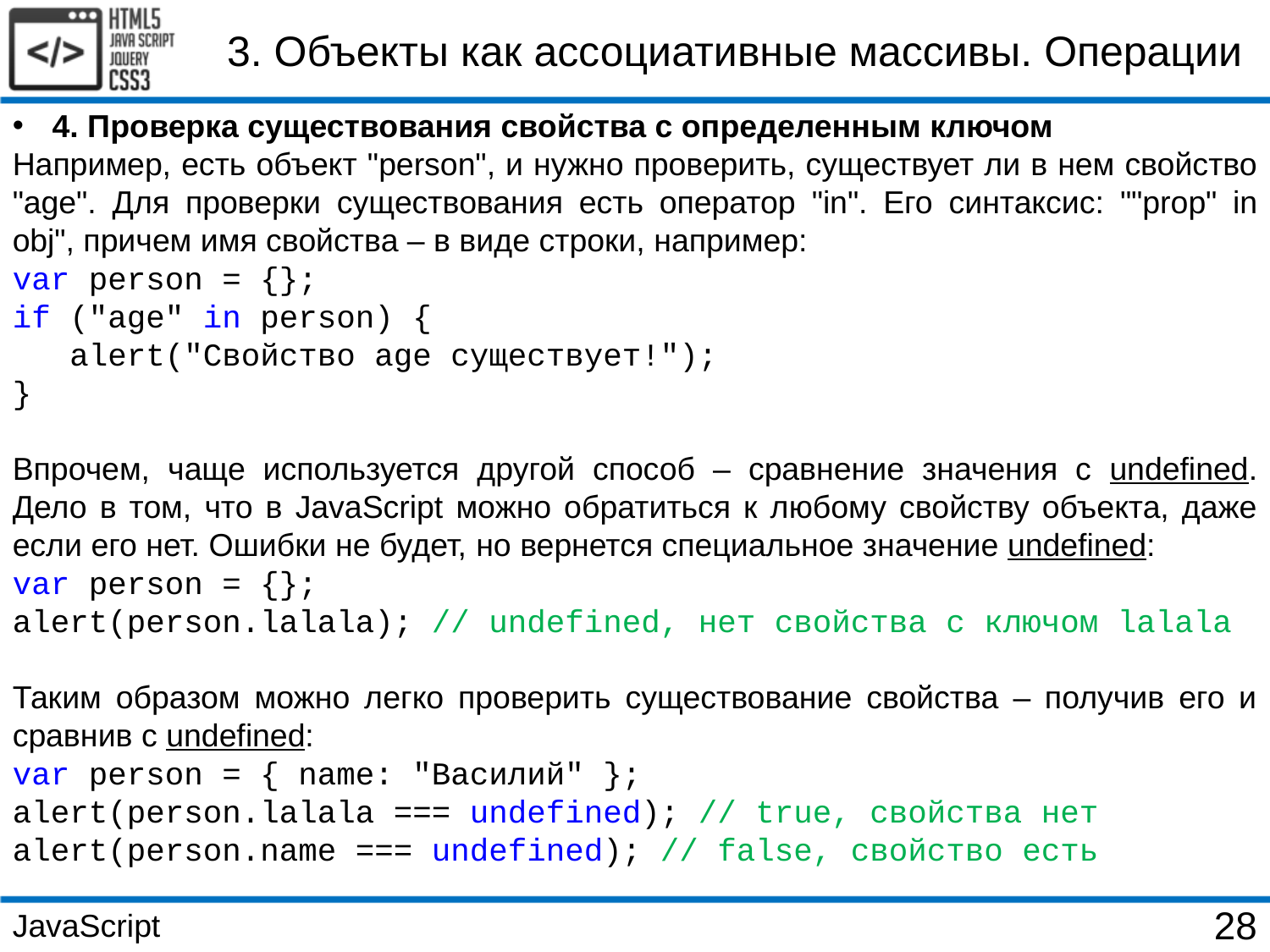

3. Объекты как ассоциативные массивы. Операции
4. Проверка существования свойства с определенным ключом
Например, есть объект "person", и нужно проверить, существует ли в нем свойство "age". Для проверки существования есть оператор "in". Его синтаксис: ""prop" in obj", причем имя свойства – в виде строки, например:
var person = {};
if ("age" in person) {
   alert("Свойство age существует!");
}

Впрочем, чаще используется другой способ – сравнение значения с undefined. Дело в том, что в JavaScript можно обратиться к любому свойству объекта, даже если его нет. Ошибки не будет, но вернется специальное значение undefined:
var person = {};
alert(person.lalala); // undefined, нет свойства с ключом lalala

Таким образом можно легко проверить существование свойства – получив его и сравнив с undefined:
var person = { name: "Василий" };
alert(person.lalala === undefined); // true, свойства нет
alert(person.name === undefined); // false, свойство есть
JavaScript
28